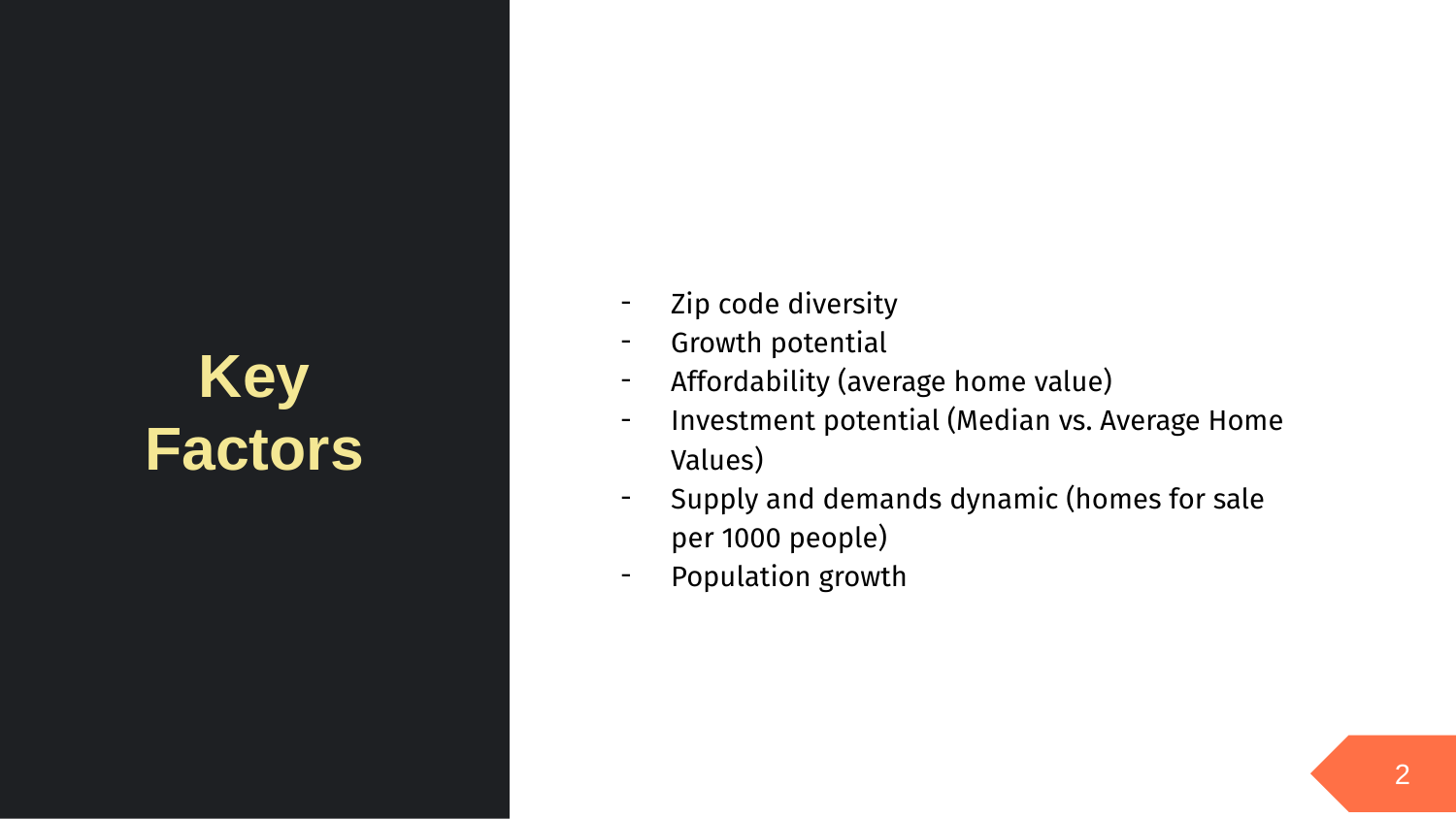

# Key Factors

Zip code diversity
Growth potential
Affordability (average home value)
Investment potential (Median vs. Average Home Values)
Supply and demands dynamic (homes for sale per 1000 people)
Population growth
2